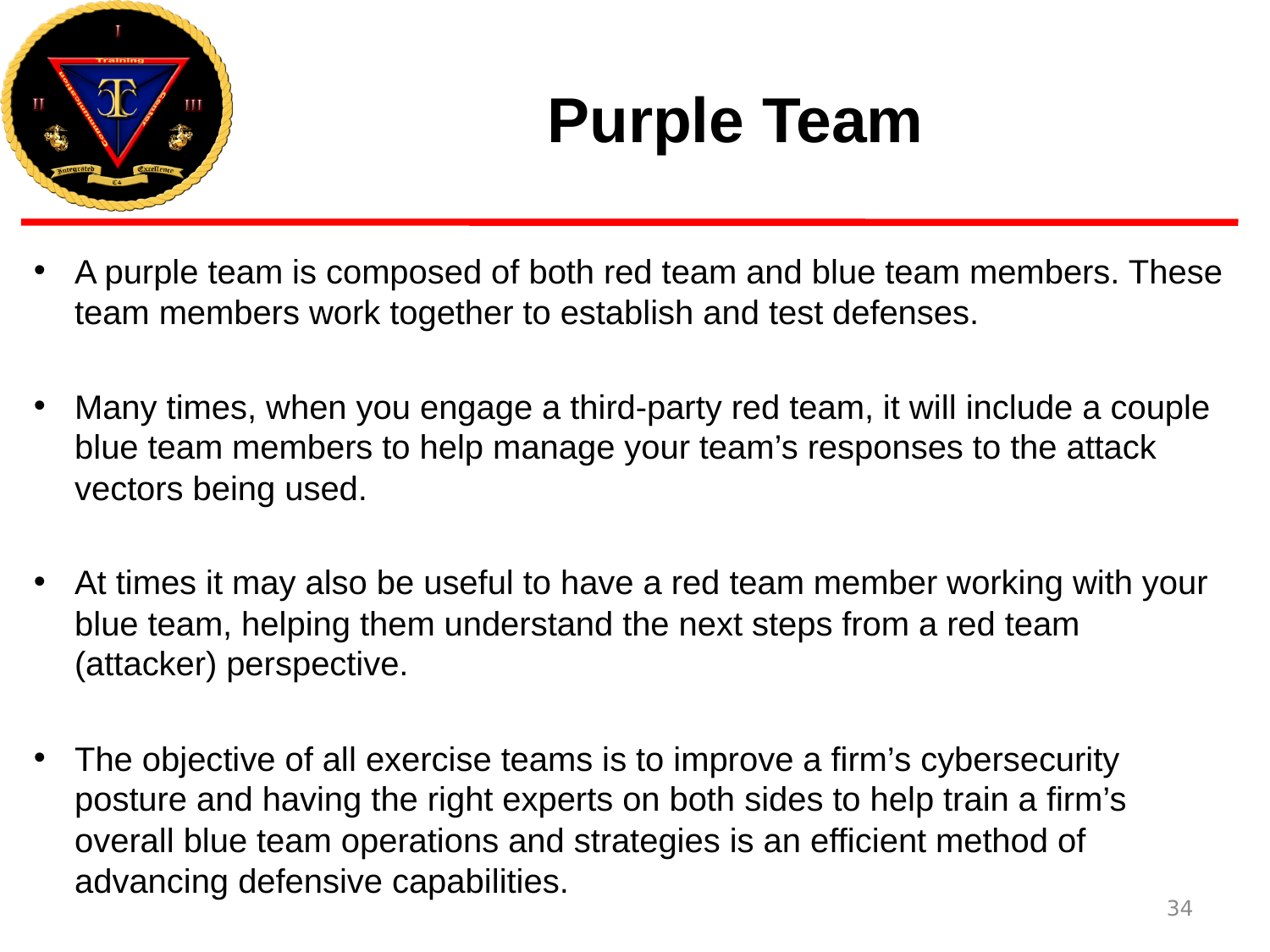

# Purple Team
A purple team is composed of both red team and blue team members. These team members work together to establish and test defenses.

Many times, when you engage a third-party red team, it will include a couple blue team members to help manage your team’s responses to the attack vectors being used.

At times it may also be useful to have a red team member working with your blue team, helping them understand the next steps from a red team (attacker) perspective.

The objective of all exercise teams is to improve a firm’s cybersecurity posture and having the right experts on both sides to help train a firm’s overall blue team operations and strategies is an efficient method of advancing defensive capabilities.
34